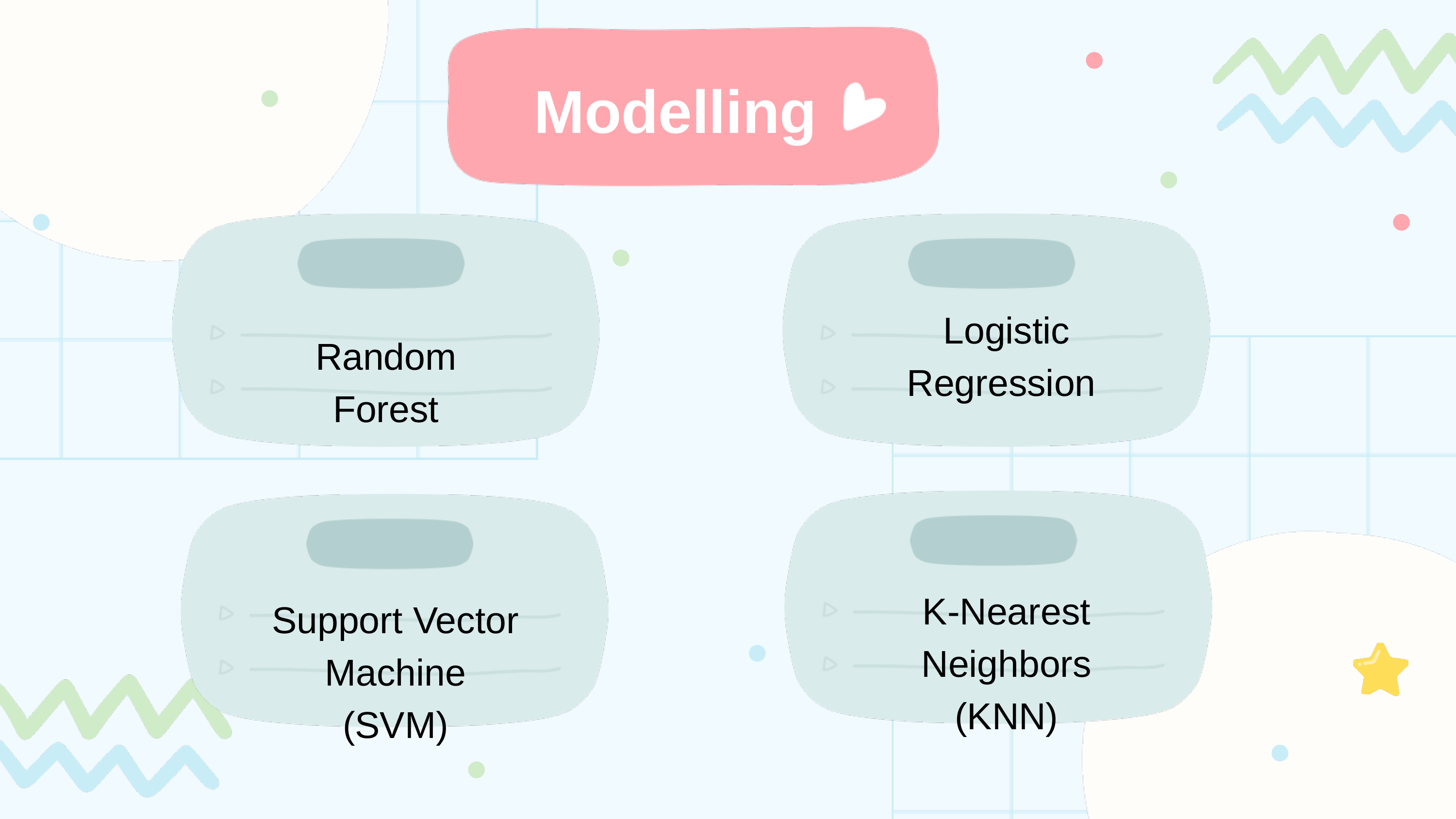

Modelling

Logistic Regression
Random Forest

K-Nearest
Neighbors (KNN)
Support Vector
Machine (SVM)